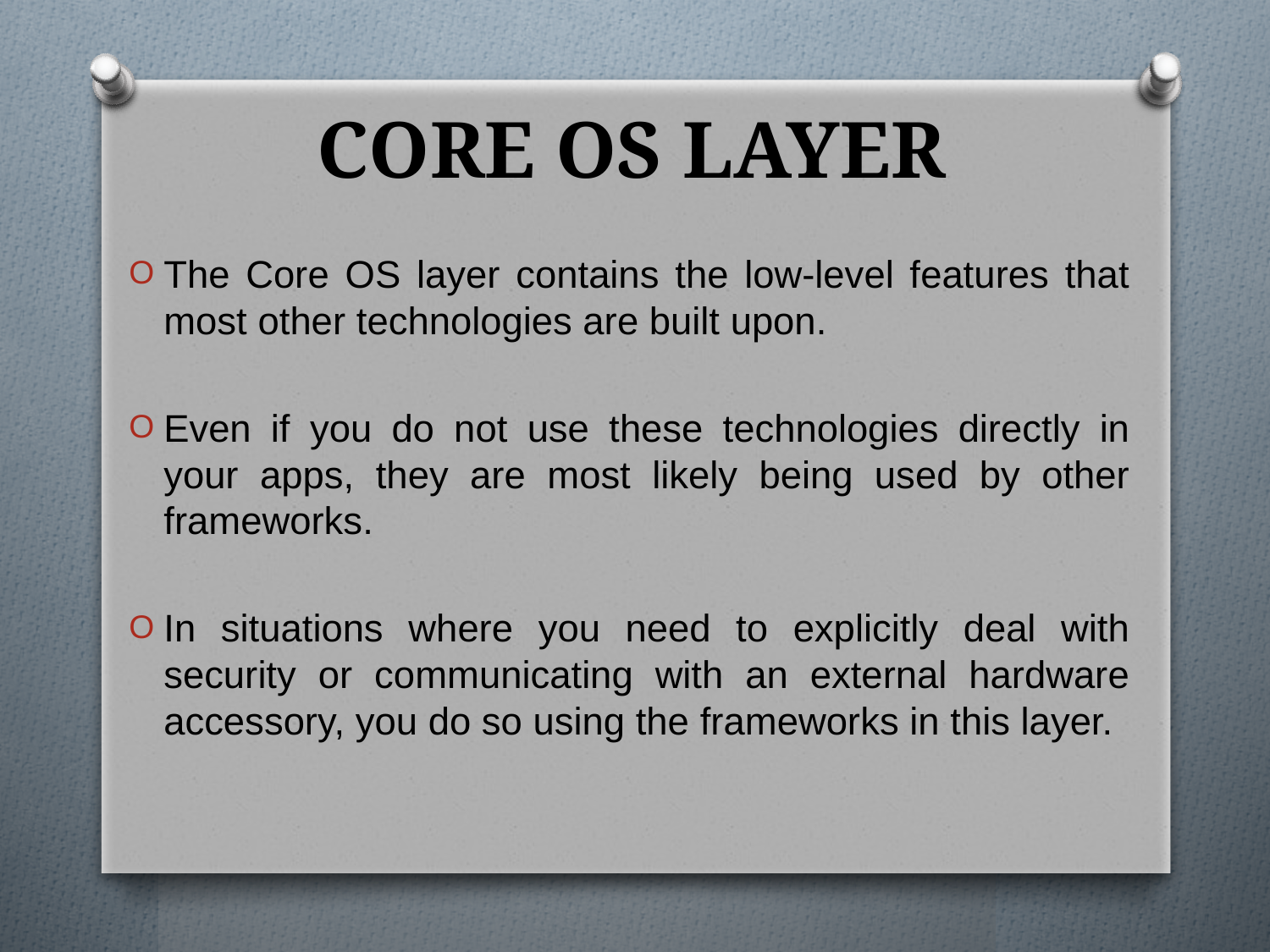

# CORE OS LAYER
The Core OS layer contains the low-level features that most other technologies are built upon.

Even if you do not use these technologies directly in your apps, they are most likely being used by other frameworks.

In situations where you need to explicitly deal with security or communicating with an external hardware accessory, you do so using the frameworks in this layer.